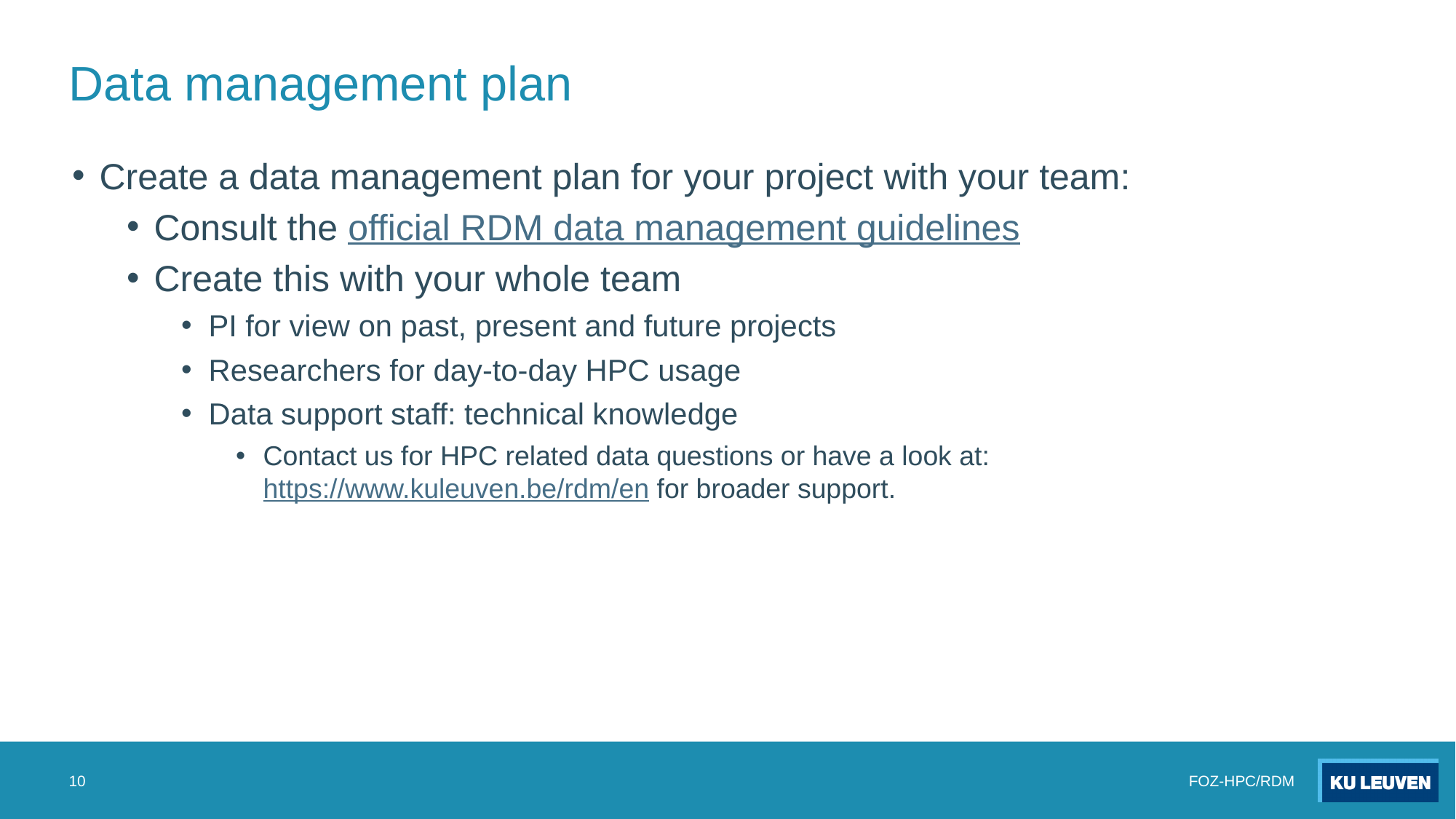

# Data management plan
Create a data management plan for your project with your team:
Consult the official RDM data management guidelines
Create this with your whole team
PI for view on past, present and future projects
Researchers for day-to-day HPC usage
Data support staff: technical knowledge
Contact us for HPC related data questions or have a look at: https://www.kuleuven.be/rdm/en for broader support.
10
FOZ-HPC/RDM